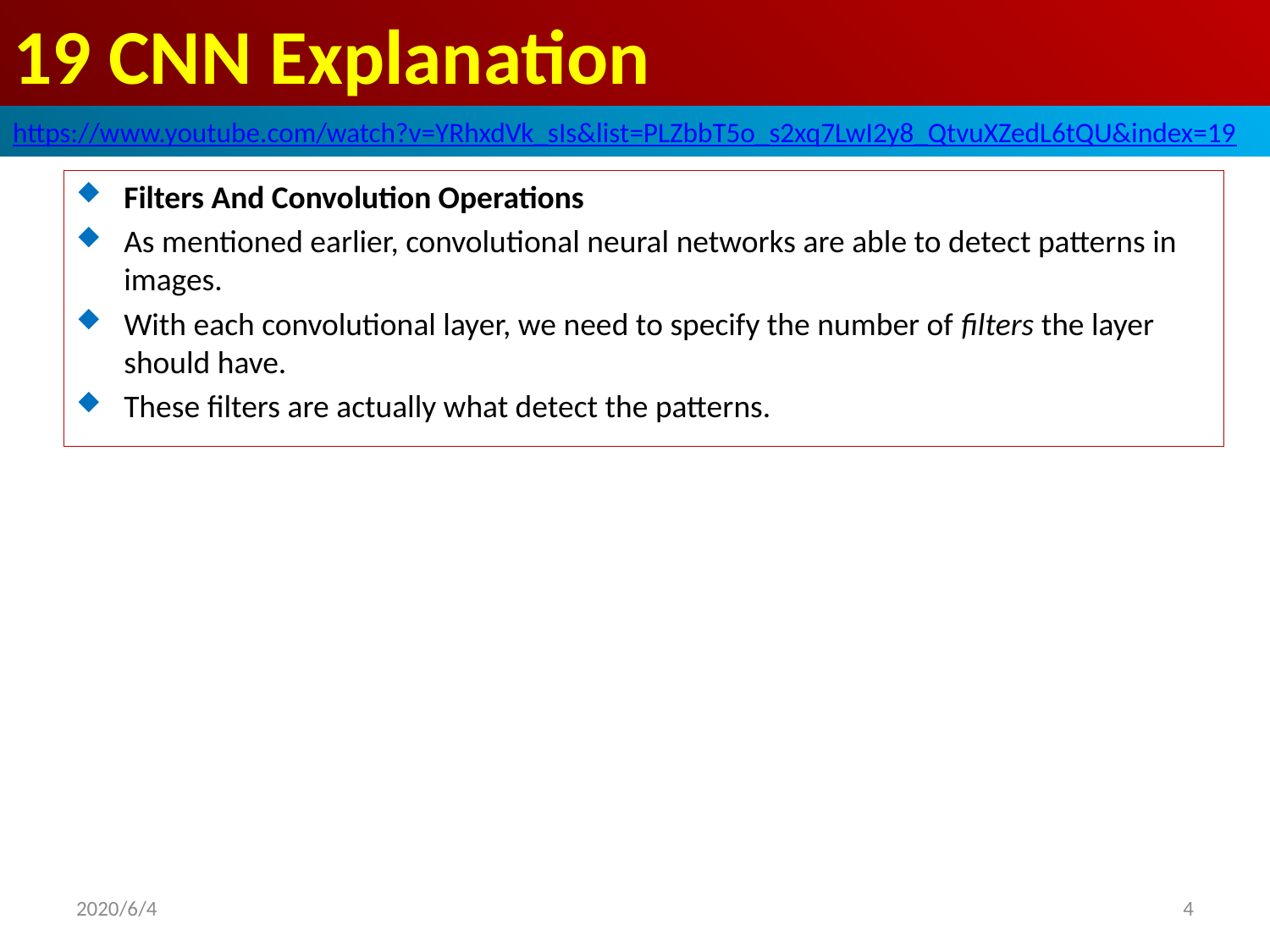

# 19 CNN Explanation
https://www.youtube.com/watch?v=YRhxdVk_sIs&list=PLZbbT5o_s2xq7LwI2y8_QtvuXZedL6tQU&index=19
Filters And Convolution Operations
As mentioned earlier, convolutional neural networks are able to detect patterns in images.
With each convolutional layer, we need to specify the number of filters the layer should have.
These filters are actually what detect the patterns.

2020/6/4
4